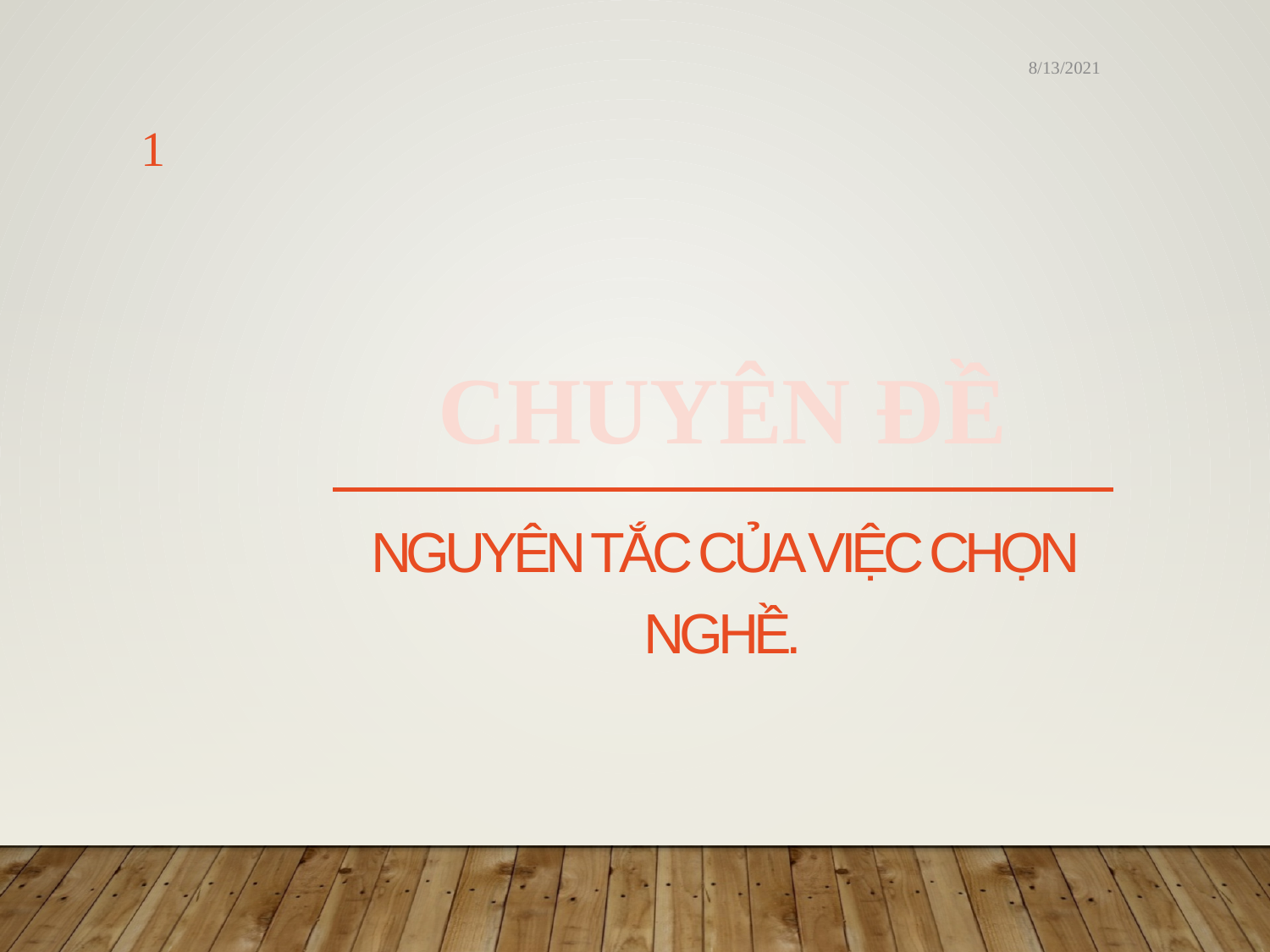

8/13/2021
1
# CHUYÊN ĐỀ
NGUYÊN TẮC CỦA VIỆC CHỌN NGHỀ.